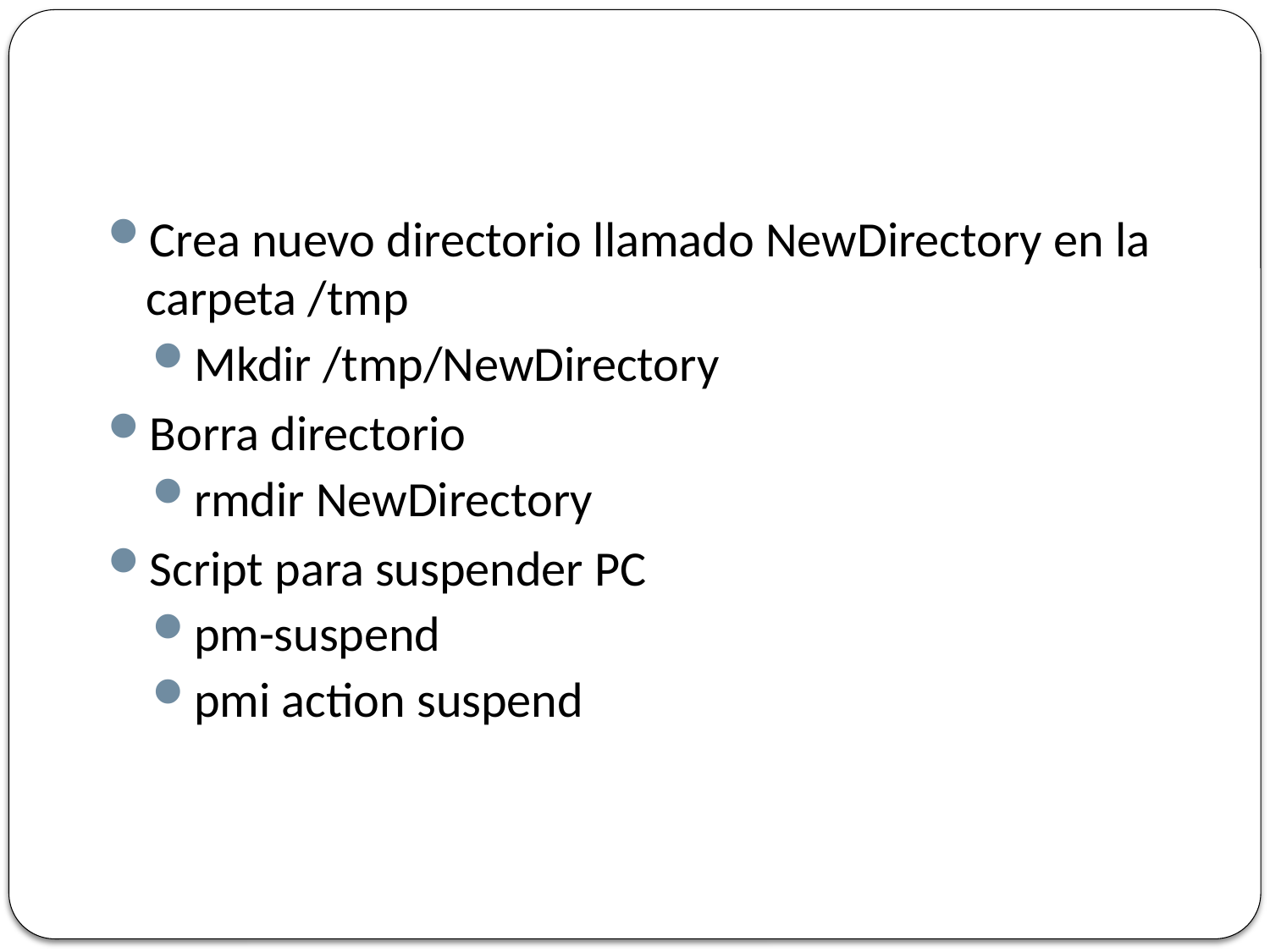

#
Crea nuevo directorio llamado NewDirectory en la carpeta /tmp
Mkdir /tmp/NewDirectory
Borra directorio
rmdir NewDirectory
Script para suspender PC
pm-suspend
pmi action suspend